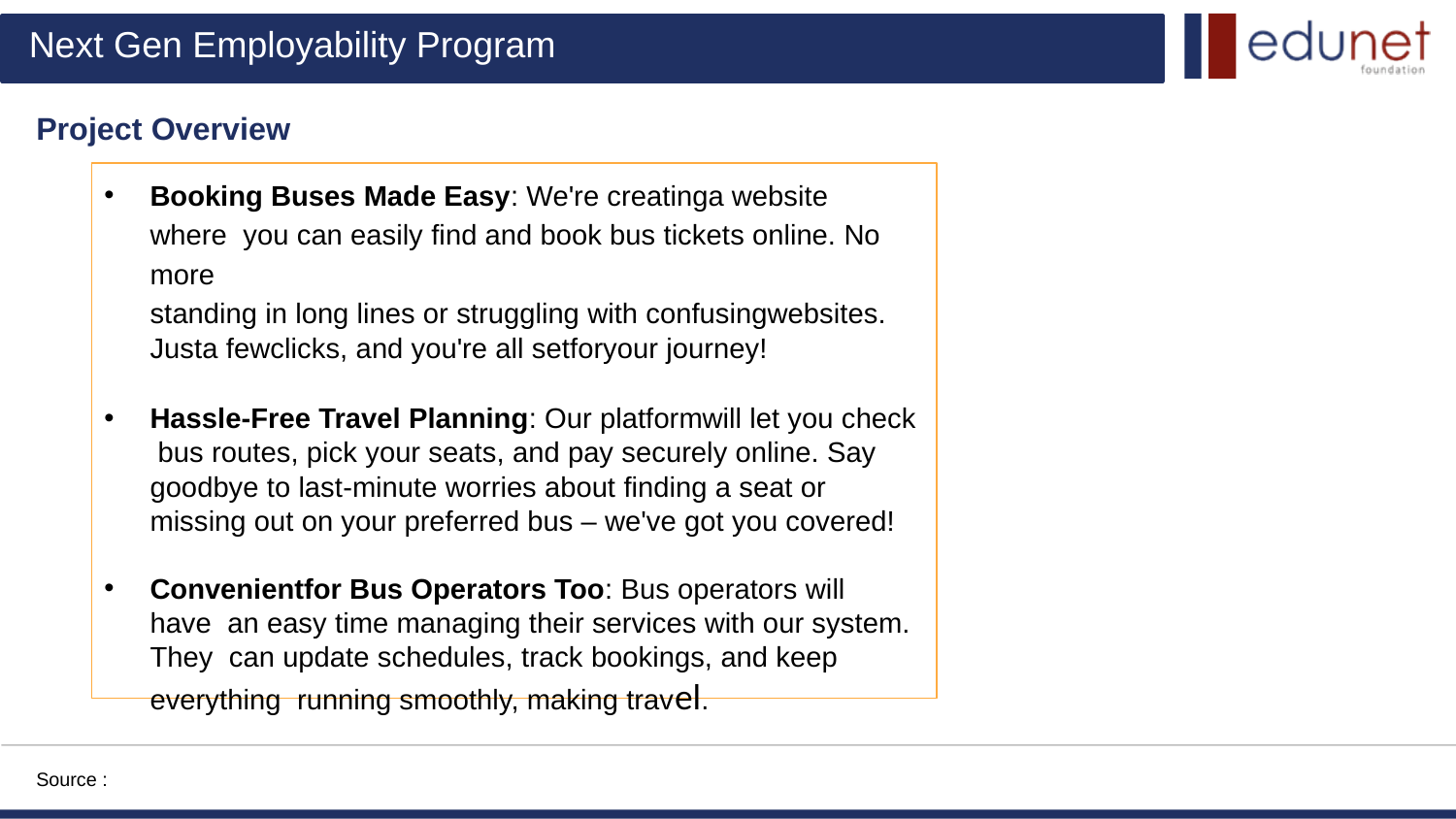

# Next Gen Employability Program
Project Overview
Booking Buses Made Easy: We're creatinga website where  you can easily find and book bus tickets online. No more
standing in long lines or struggling with confusingwebsites.
Justa fewclicks, and you're all setforyour journey!

Hassle-Free Travel Planning: Our platformwill let you check  bus routes, pick your seats, and pay securely online. Say  goodbye to last-minute worries about finding a seat or  missing out on your preferred bus – we've got you covered!

Convenientfor Bus Operators Too: Bus operators will have  an easy time managing their services with our system. They  can update schedules, track bookings, and keep everything  running smoothly, making travel.

Source :